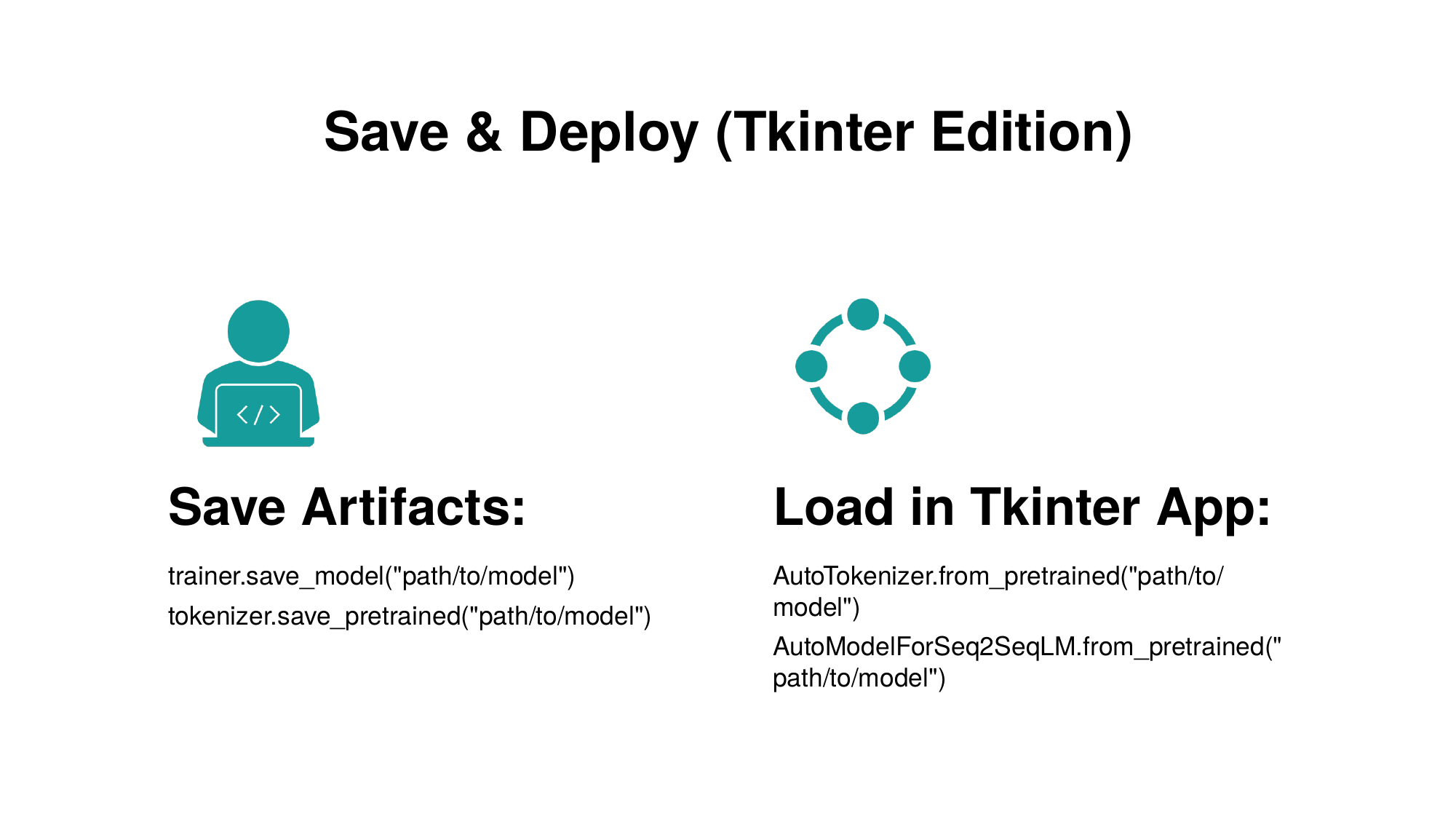

# Save & Deploy (Tkinter Edition)
Save Artifacts:
trainer.save_model("path/to/model")
tokenizer.save_pretrained("path/to/model")
Load in Tkinter App:
AutoTokenizer.from_pretrained("path/to/model")
AutoModelForSeq2SeqLM.from_pretrained("path/to/model")